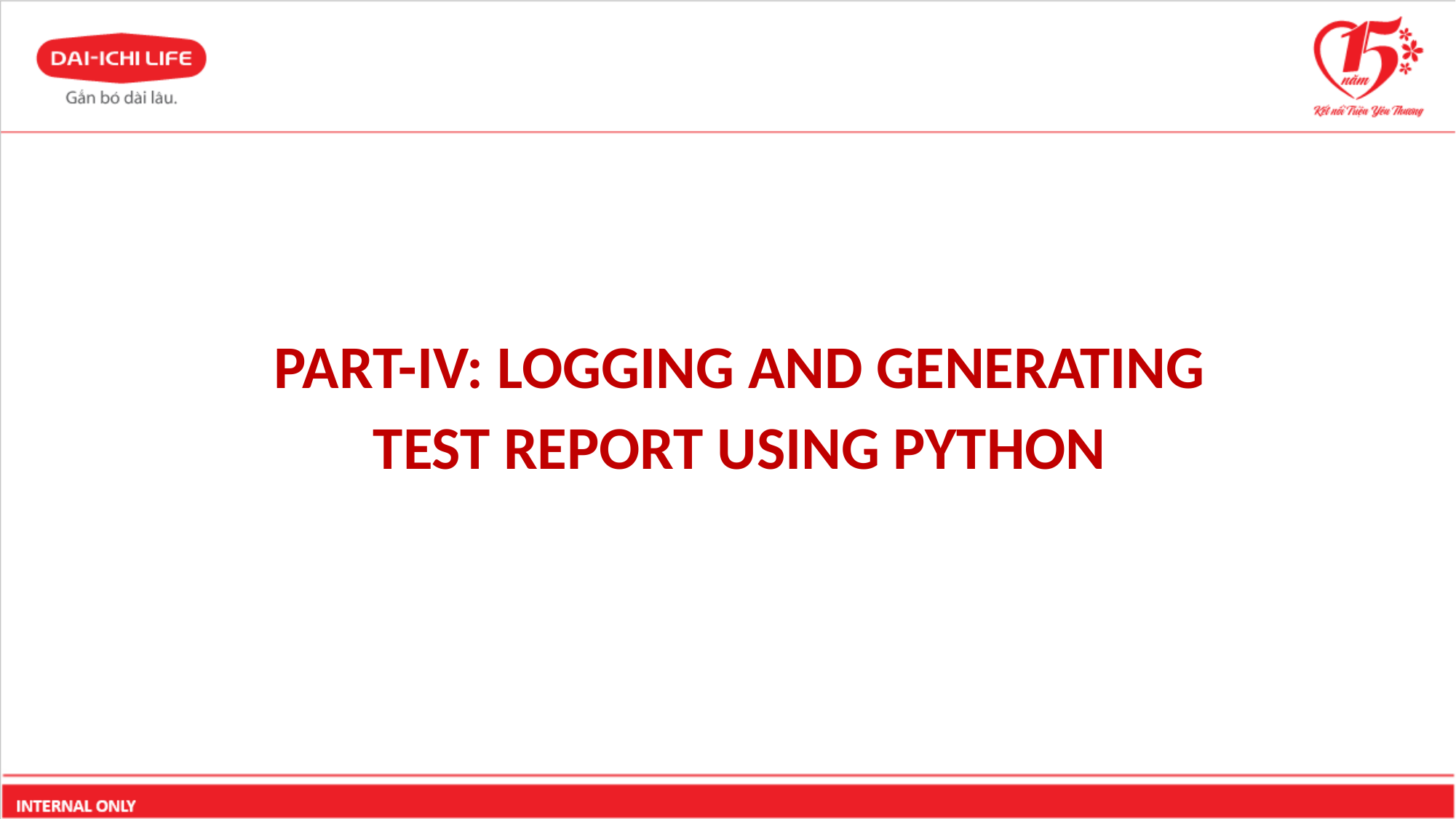

PART-IV: LOGGING AND GENERATING
TEST REPORT USING PYTHON